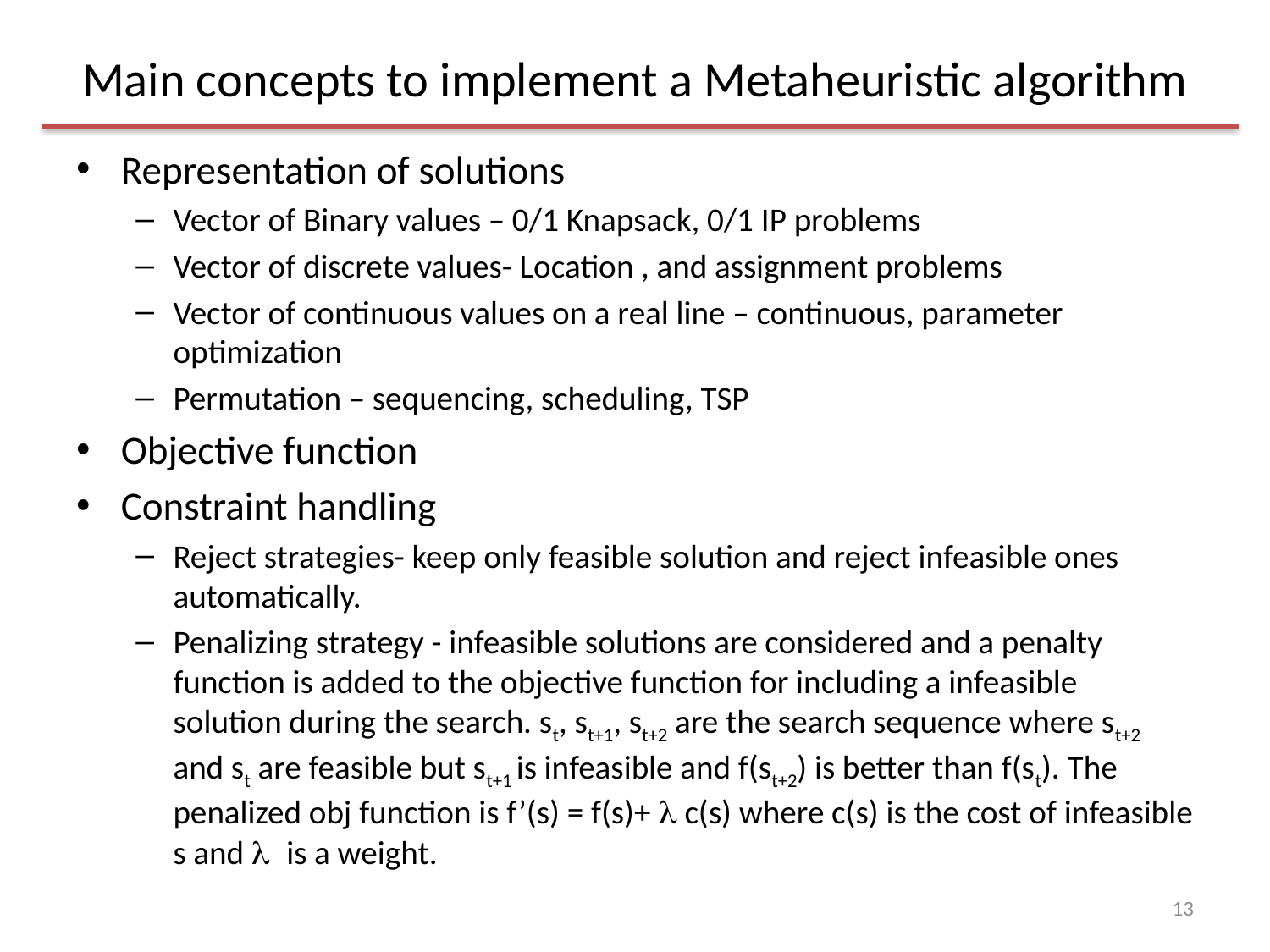

# Main concepts to implement a Metaheuristic algorithm
Representation of solutions
Vector of Binary values – 0/1 Knapsack, 0/1 IP problems
Vector of discrete values- Location , and assignment problems
Vector of continuous values on a real line – continuous, parameter optimization
Permutation – sequencing, scheduling, TSP
Objective function
Constraint handling
Reject strategies- keep only feasible solution and reject infeasible ones automatically.
Penalizing strategy - infeasible solutions are considered and a penalty function is added to the objective function for including a infeasible solution during the search. st, st+1, st+2 are the search sequence where st+2 and st are feasible but st+1 is infeasible and f(st+2) is better than f(st). The penalized obj function is f’(s) = f(s)+ λ c(s) where c(s) is the cost of infeasible s and λ is a weight.

13